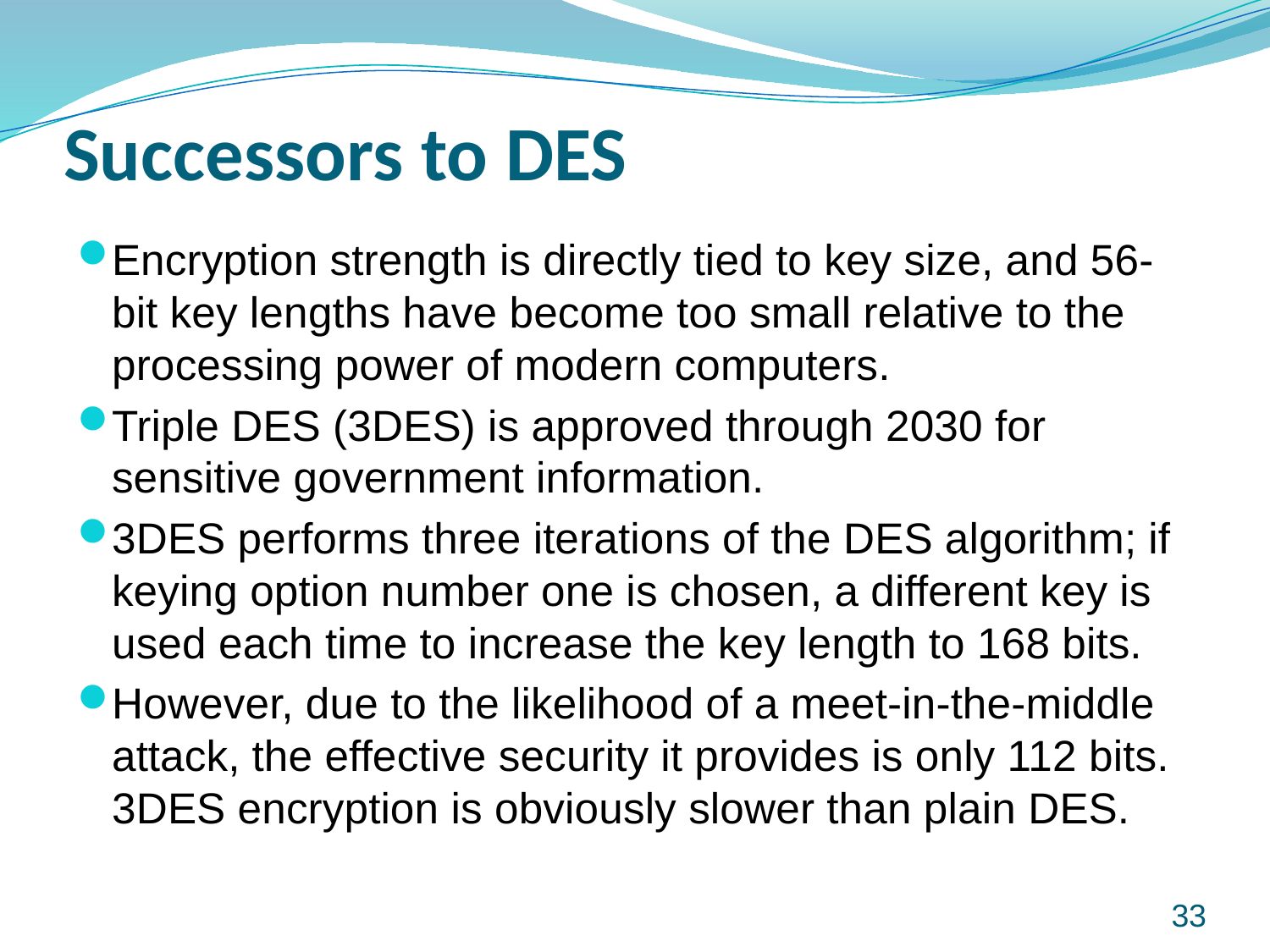

# Successors to DES
Encryption strength is directly tied to key size, and 56-bit key lengths have become too small relative to the processing power of modern computers.
Triple DES (3DES) is approved through 2030 for sensitive government information.
3DES performs three iterations of the DES algorithm; if keying option number one is chosen, a different key is used each time to increase the key length to 168 bits.
However, due to the likelihood of a meet-in-the-middle attack, the effective security it provides is only 112 bits. 3DES encryption is obviously slower than plain DES.
33